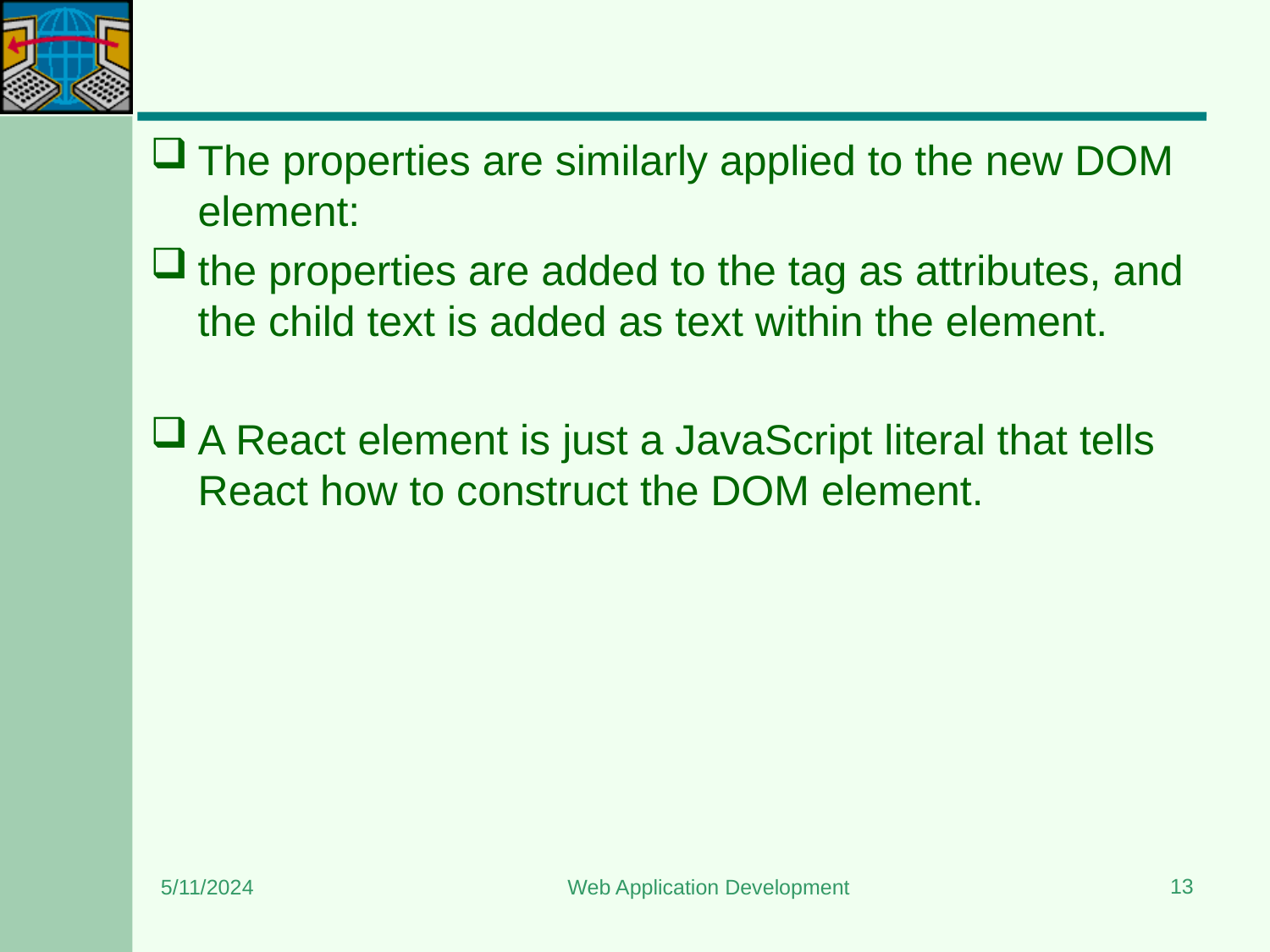

#
The properties are similarly applied to the new DOM element:
the properties are added to the tag as attributes, and the child text is added as text within the element.

A React element is just a JavaScript literal that tells React how to construct the DOM element.

13
5/11/2024
Web Application Development